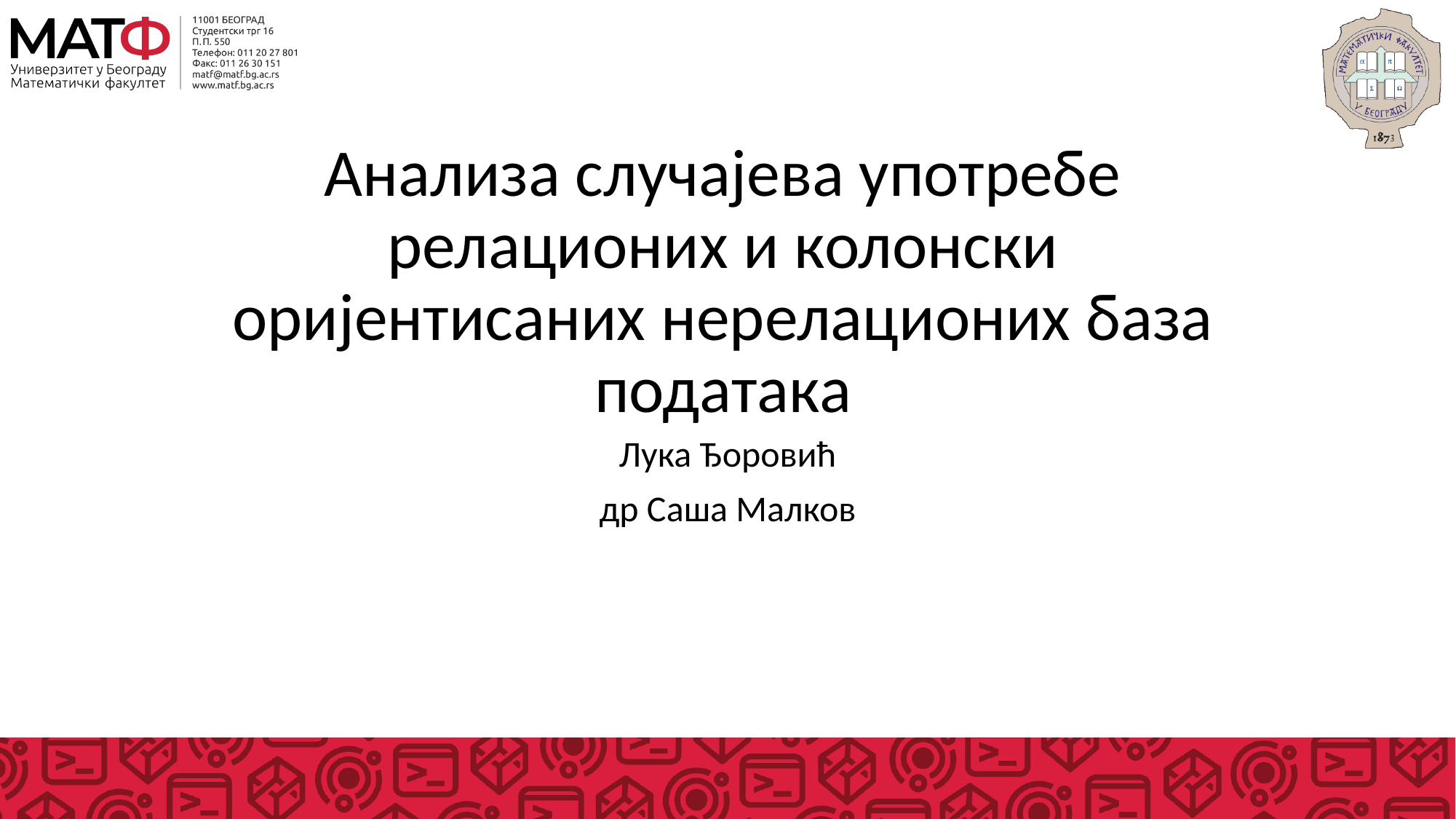

# Анализа случајева употребе релационих и колонски оријентисаних нерелационих база података
Лука Ђоровић
др Саша Малков